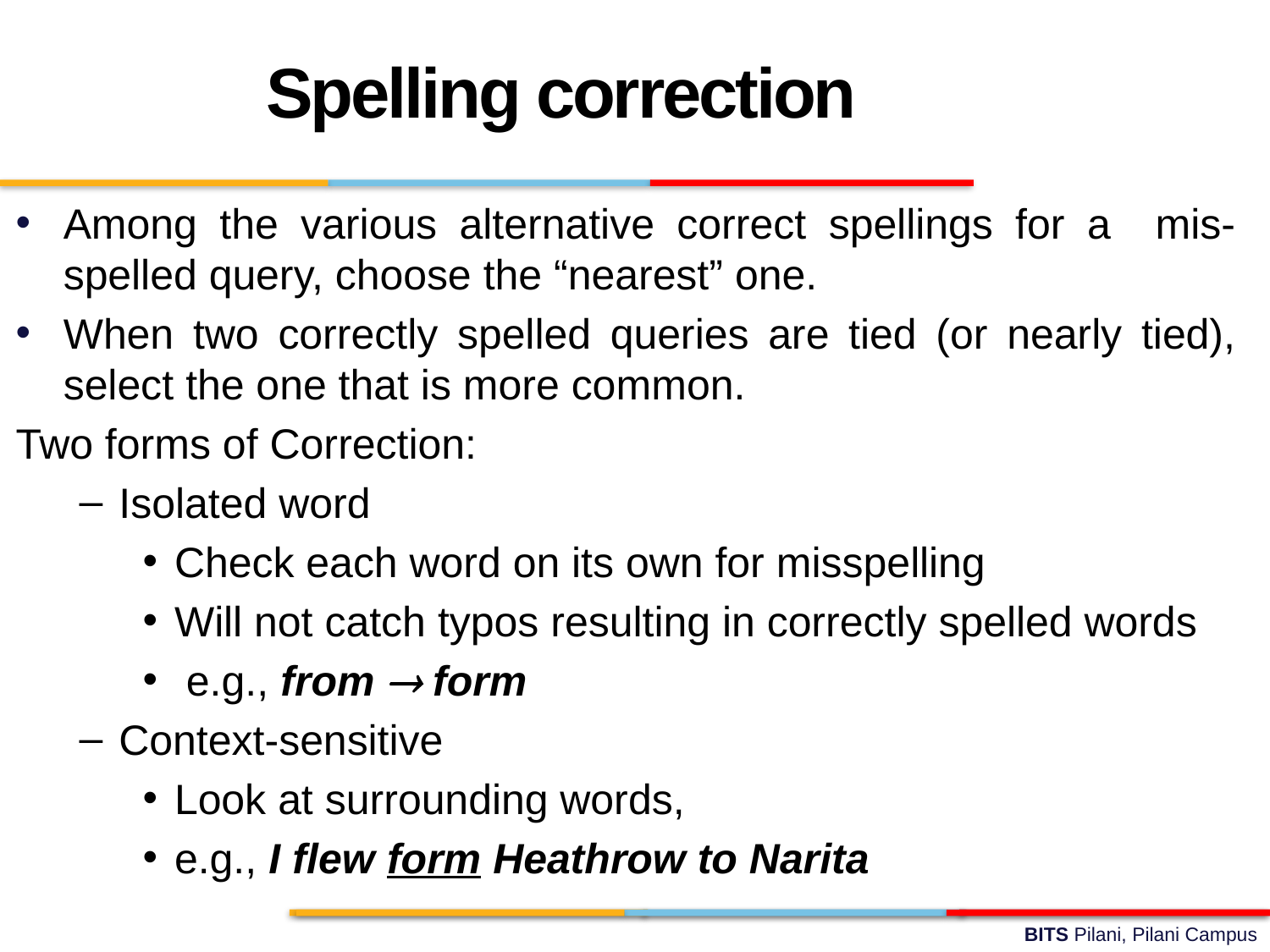

Spelling correction
Among the various alternative correct spellings for a  mis-spelled query, choose the “nearest” one.
When two correctly spelled queries are tied (or nearly tied), select the one that is more common.
Two forms of Correction:
Isolated word
Check each word on its own for misspelling
Will not catch typos resulting in correctly spelled words
 e.g., from → form
Context-sensitive
Look at surrounding words,
e.g., I flew form Heathrow to Narita